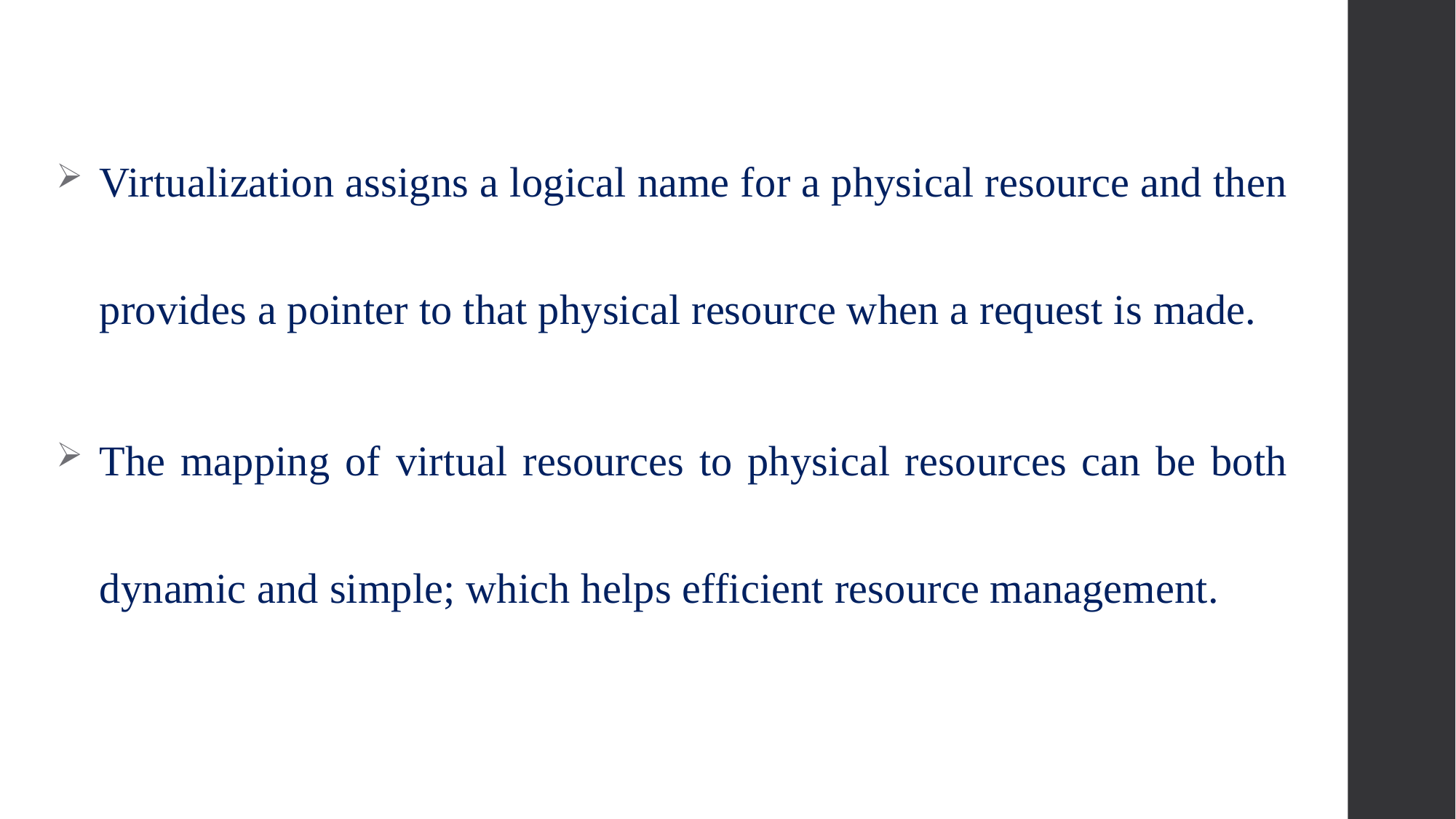

Virtualization assigns a logical name for a physical resource and then provides a pointer to that physical resource when a request is made.
The mapping of virtual resources to physical resources can be both dynamic and simple; which helps efficient resource management.